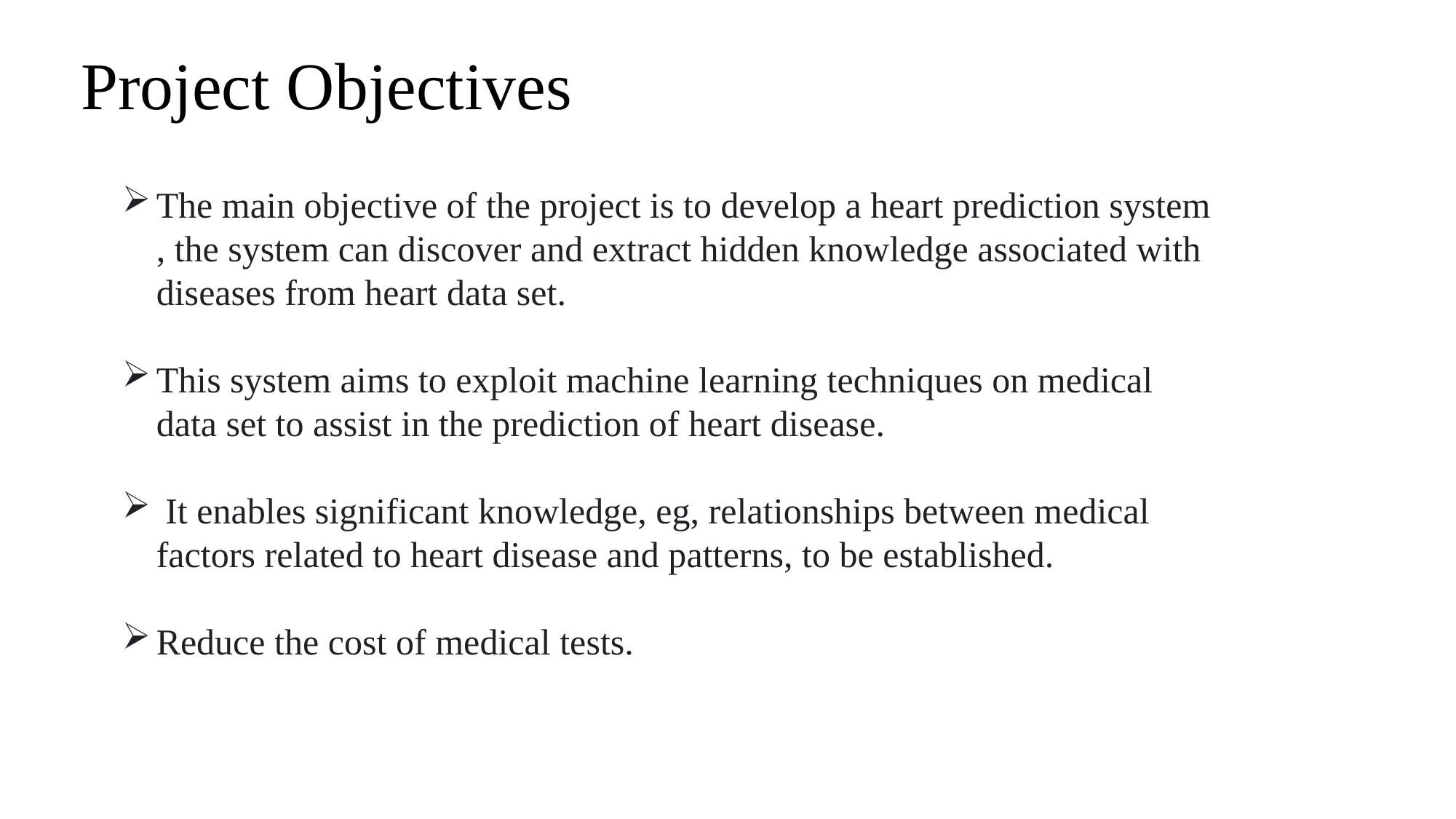

Project Objectives
The main objective of the project is to develop a heart prediction system , the system can discover and extract hidden knowledge associated with diseases from heart data set.

This system aims to exploit machine learning techniques on medical  data set to assist in the prediction of heart disease.

 It enables significant knowledge, eg, relationships between medical factors related to heart disease and patterns, to be established.

Reduce the cost of medical tests.